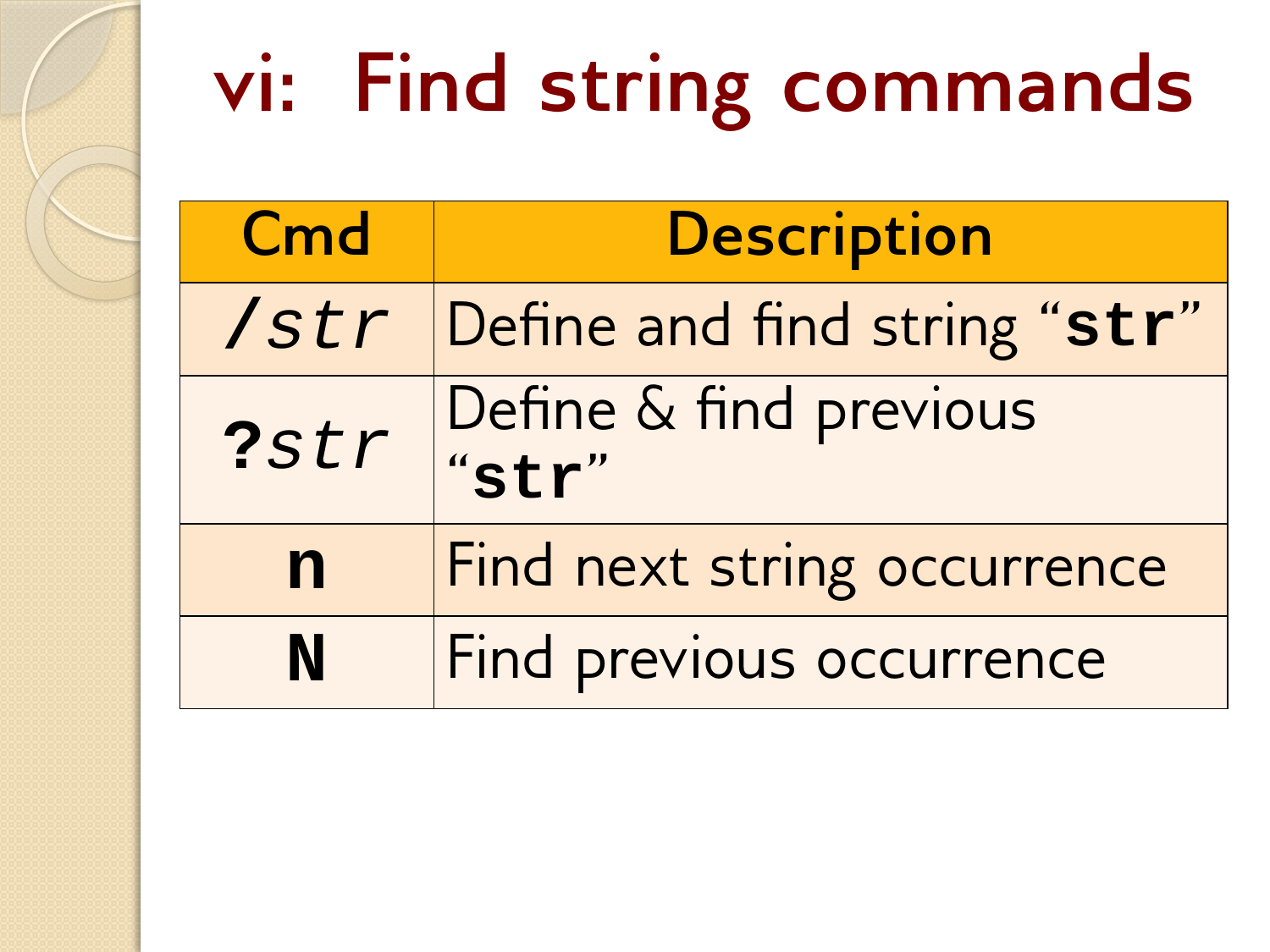

# vi:  Find string commands
| Cmd | Description |
| --- | --- |
| /str | Define and find string “str” |
| ?str | Define & find previous “str” |
| n | Find next string occurrence |
| N | Find previous occurrence |